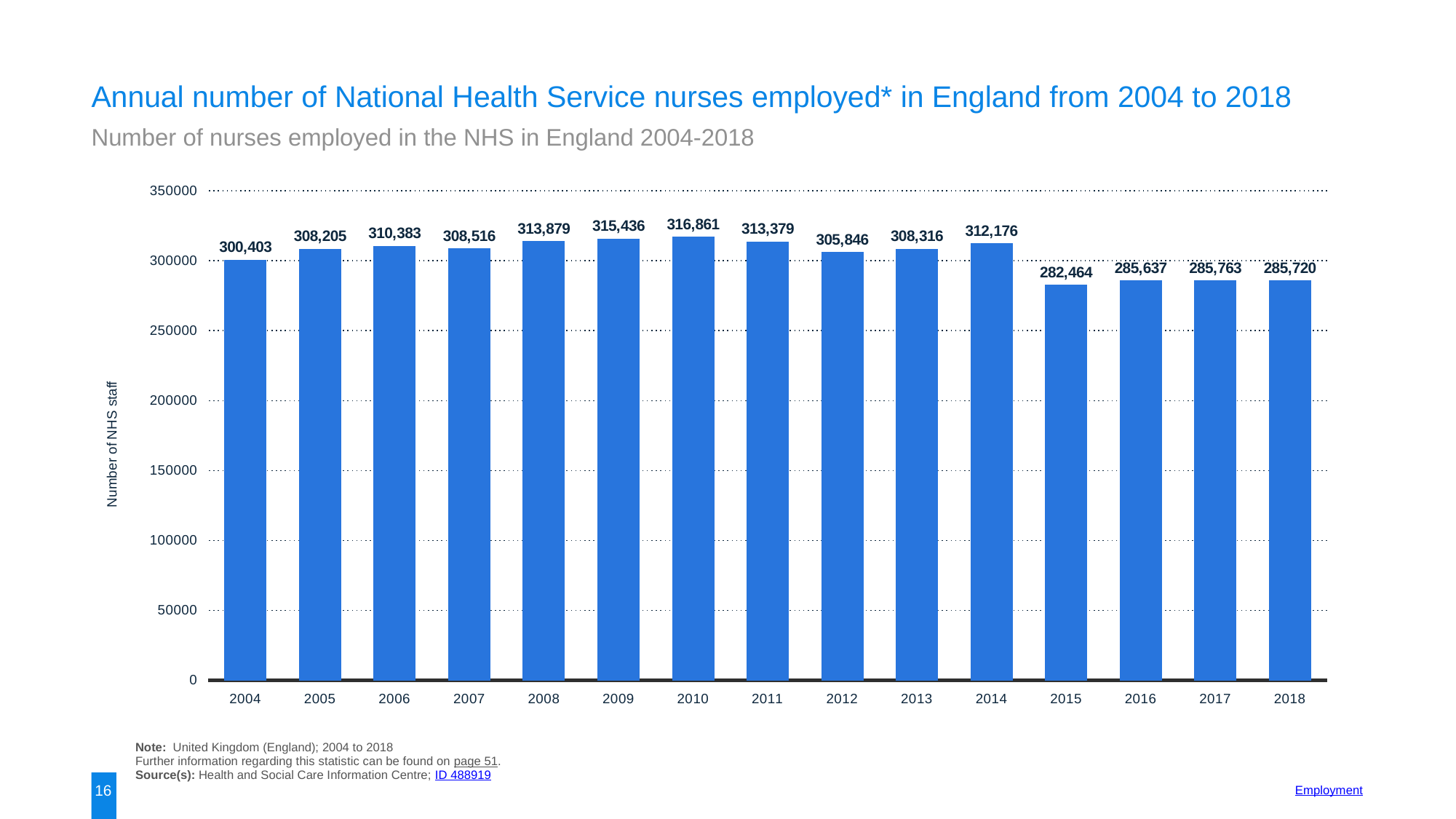

Annual number of National Health Service nurses employed* in England from 2004 to 2018
Number of nurses employed in the NHS in England 2004-2018

### Chart:

| Category | data |
|---|---|
| 2004 | 300403.0 |
| 2005 | 308205.0 |
| 2006 | 310383.0 |
| 2007 | 308516.0 |
| 2008 | 313879.0 |
| 2009 | 315436.0 |
| 2010 | 316861.0 |
| 2011 | 313379.0 |
| 2012 | 305846.0 |
| 2013 | 308316.0 |
| 2014 | 312176.0 |
| 2015 | 282464.0 |
| 2016 | 285637.0 |
| 2017 | 285763.0 |
| 2018 | 285720.0 |
Note:  United Kingdom (England); 2004 to 2018
Further information regarding this statistic can be found on page 51.
Source(s): Health and Social Care Information Centre; ID 488919

16
Employment